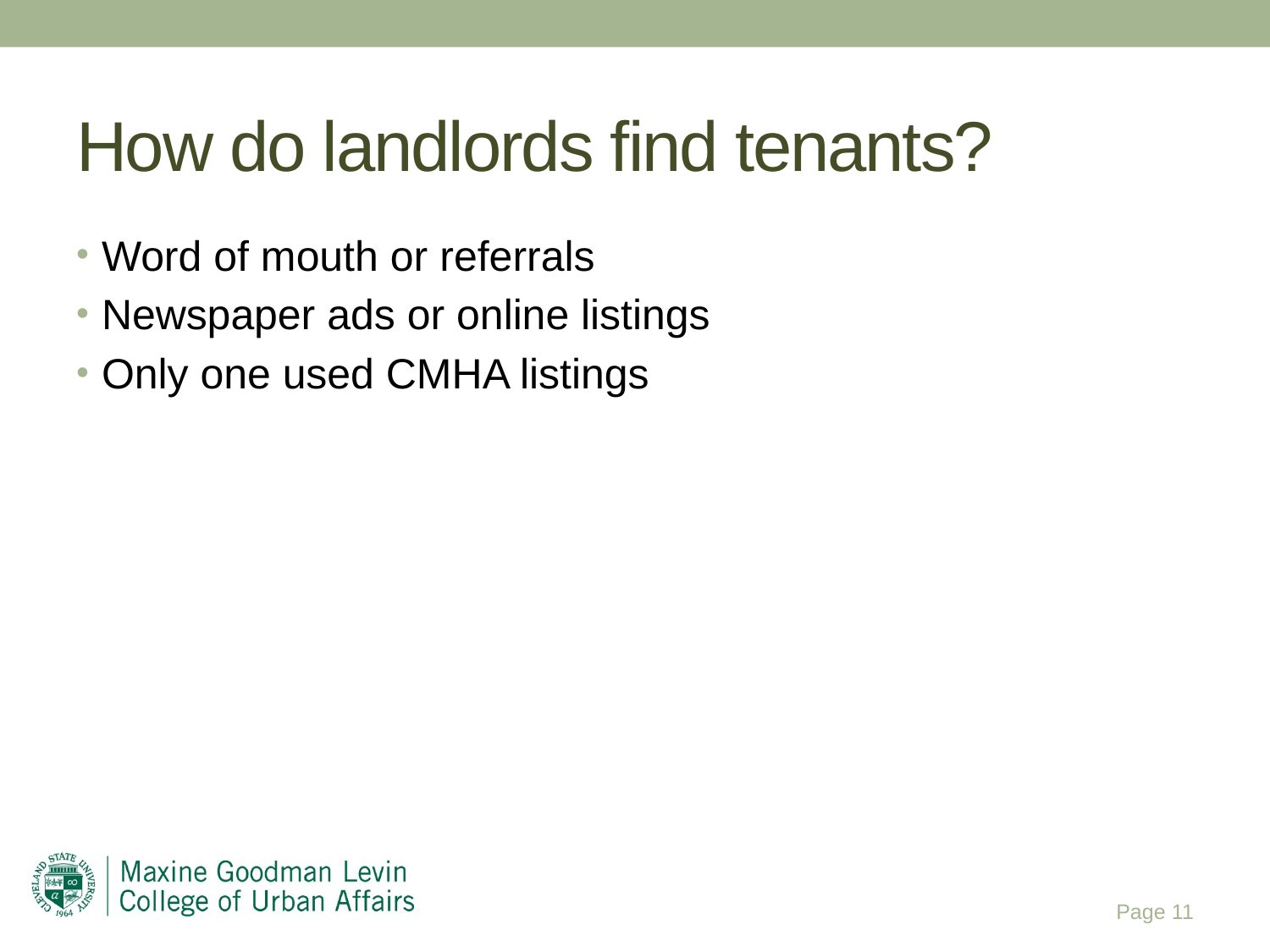

# How do landlords find tenants?
Word of mouth or referrals
Newspaper ads or online listings
Only one used CMHA listings